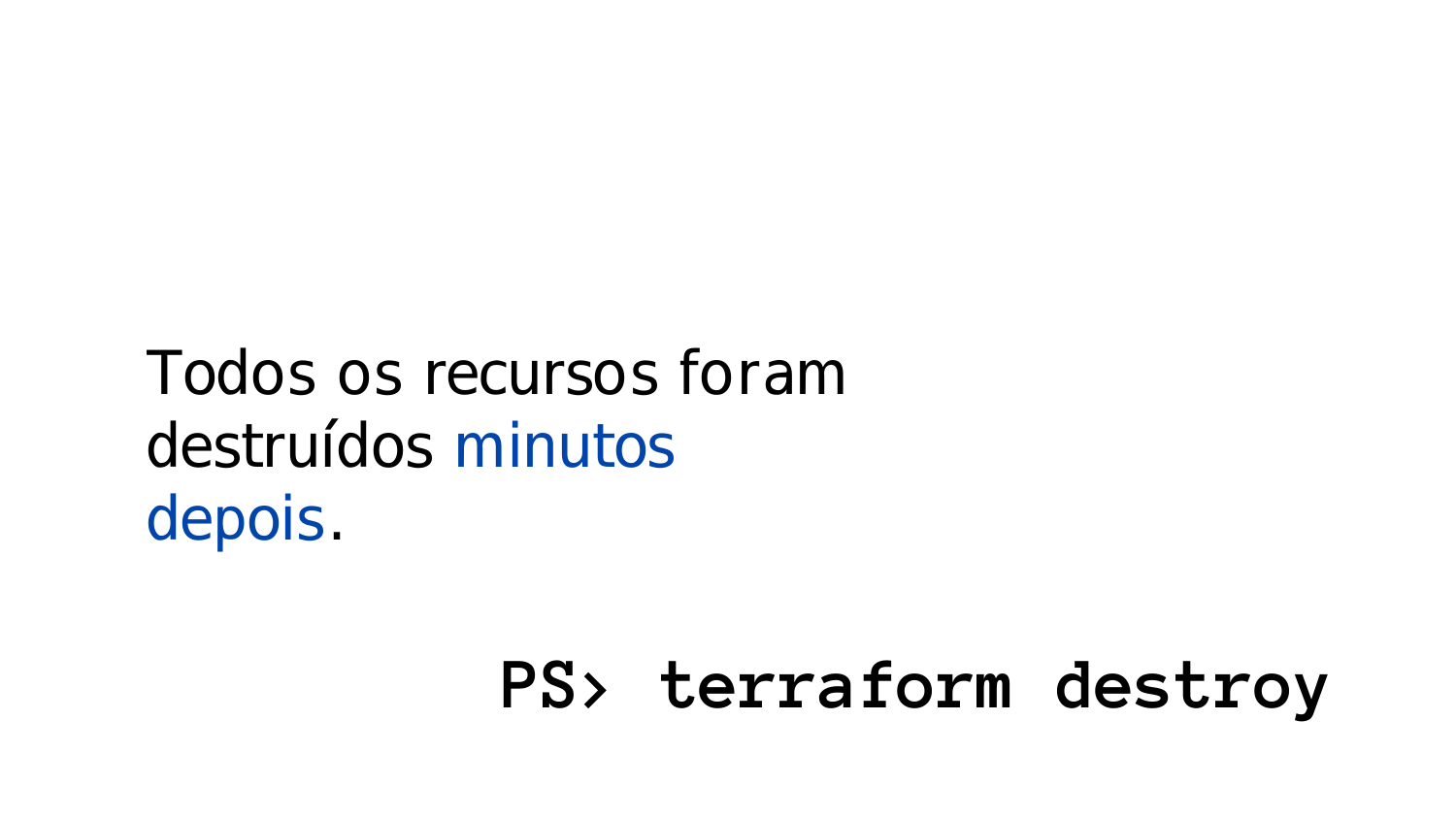

Todos os recursos foram  destruídos minutos depois.
PS> terraform destroy